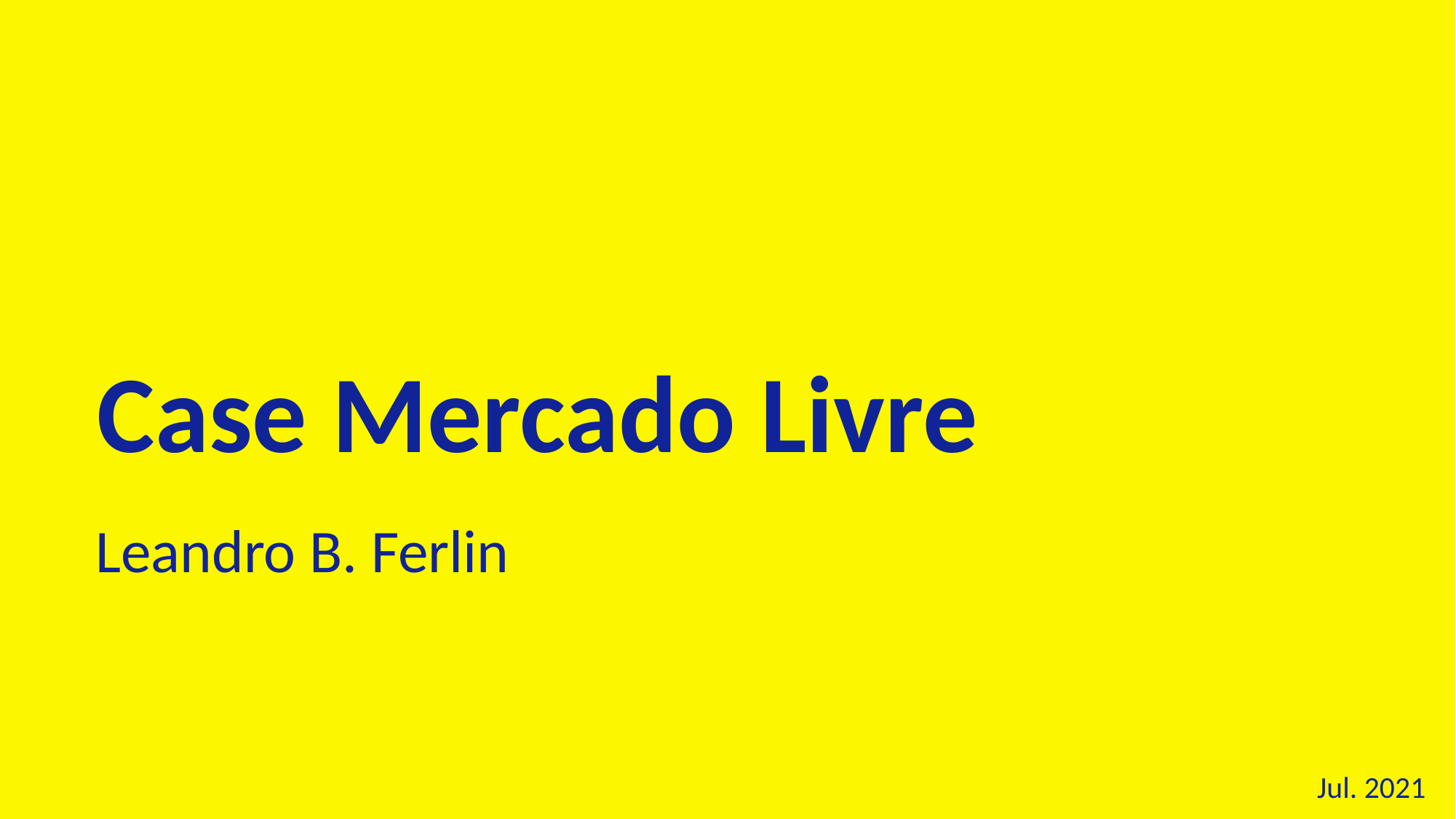

Case Mercado Livre
Leandro B. Ferlin
Jul. 2021